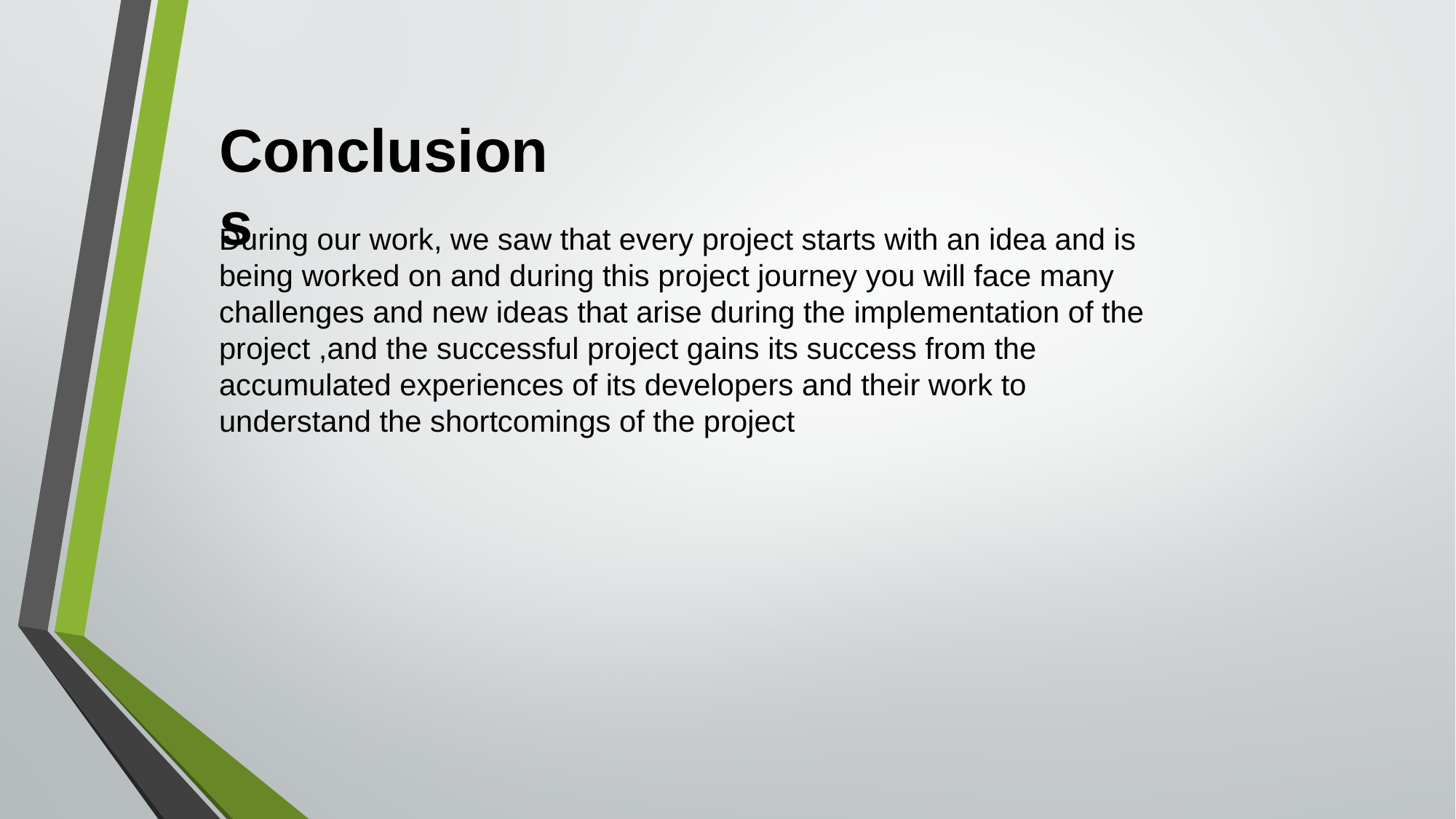

Conclusions
During our work, we saw that every project starts with an idea and is being worked on and during this project journey you will face many challenges and new ideas that arise during the implementation of the project ,and the successful project gains its success from the accumulated experiences of its developers and their work to understand the shortcomings of the project